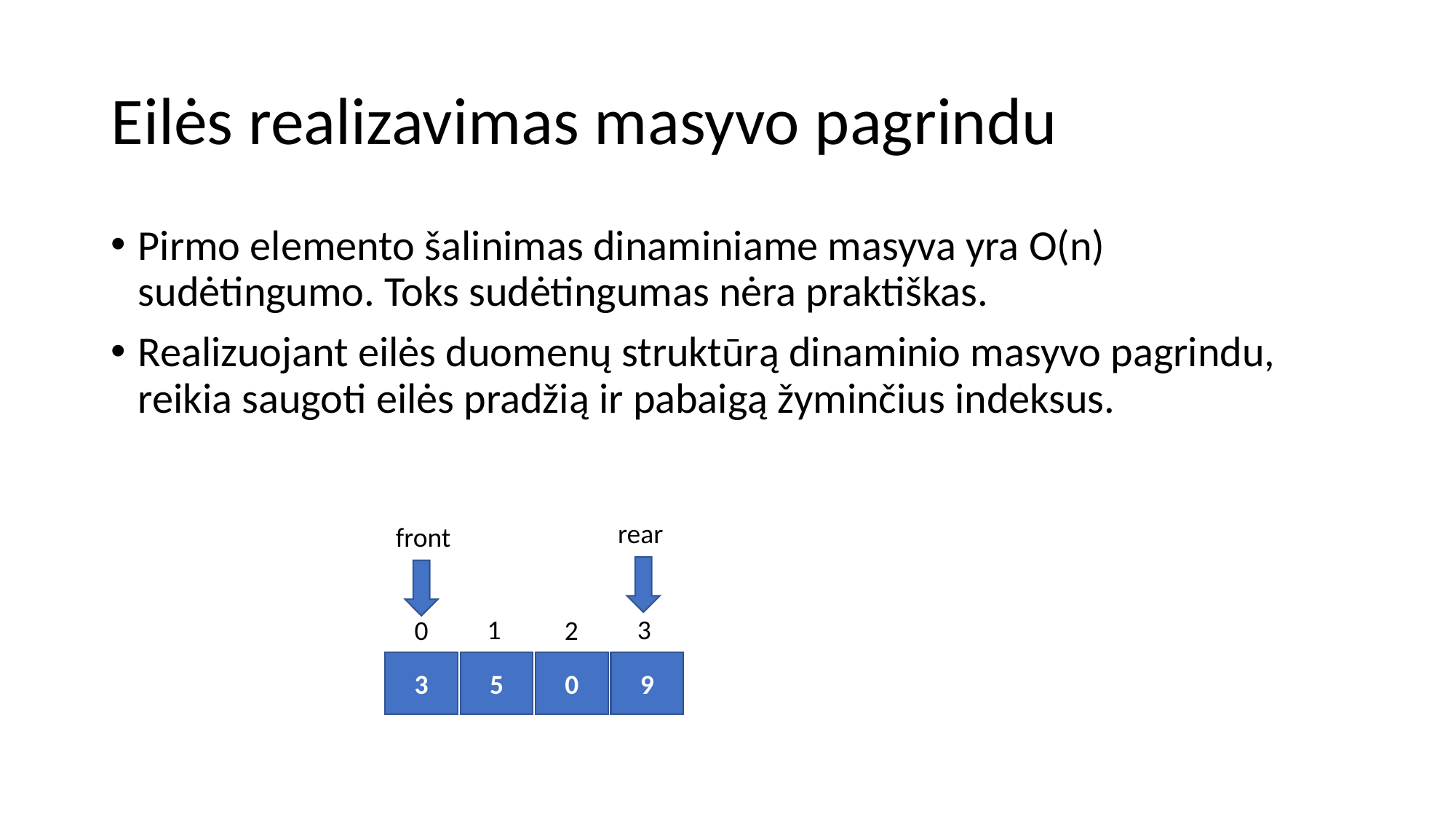

# Eilės realizavimas masyvo pagrindu
Pirmo elemento šalinimas dinaminiame masyva yra O(n) sudėtingumo. Toks sudėtingumas nėra praktiškas.
Realizuojant eilės duomenų struktūrą dinaminio masyvo pagrindu, reikia saugoti eilės pradžią ir pabaigą žyminčius indeksus.
rear
front

1
3
0
2
3
5
0
9